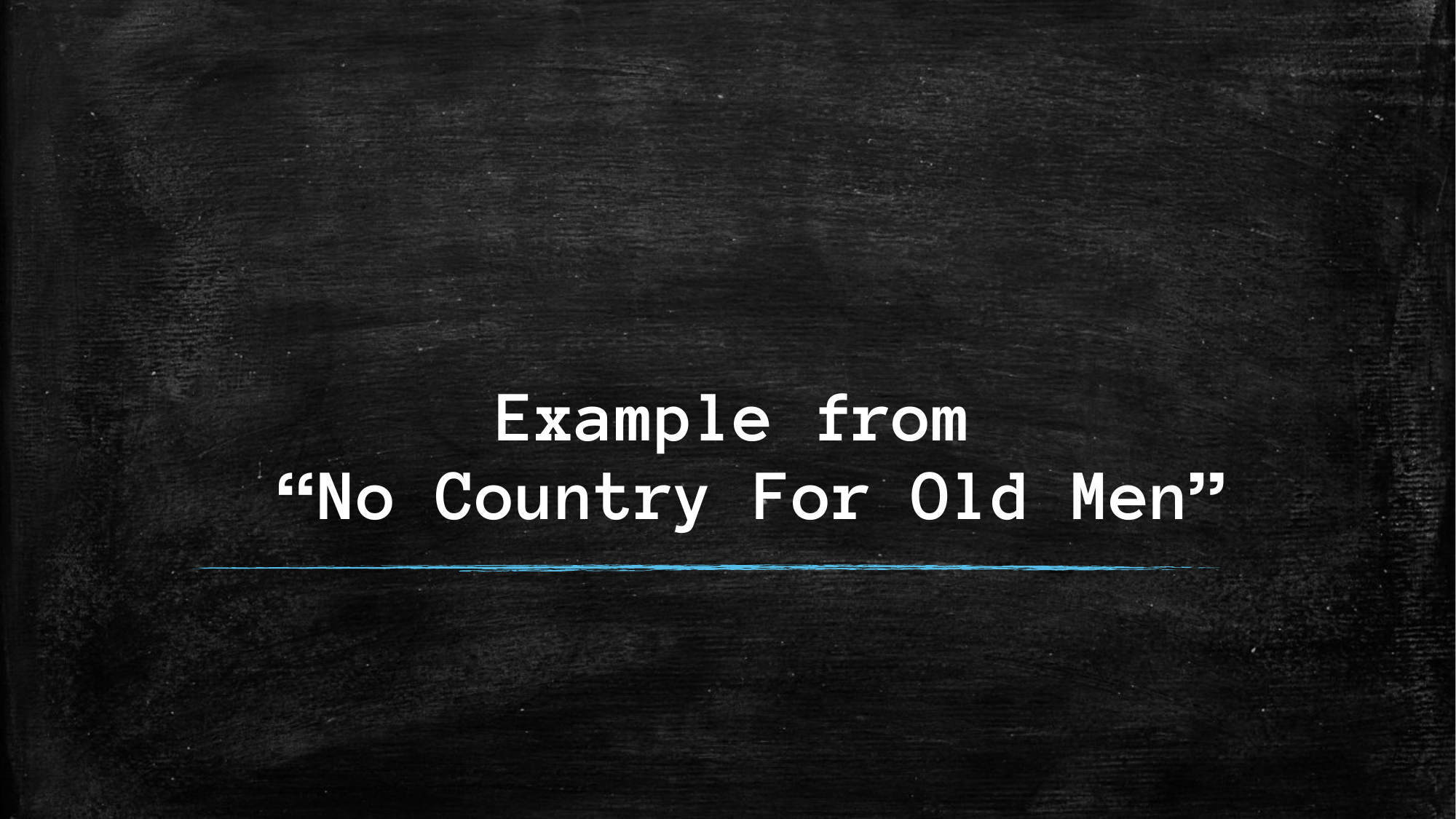

# Example from “No Country For Old Men”